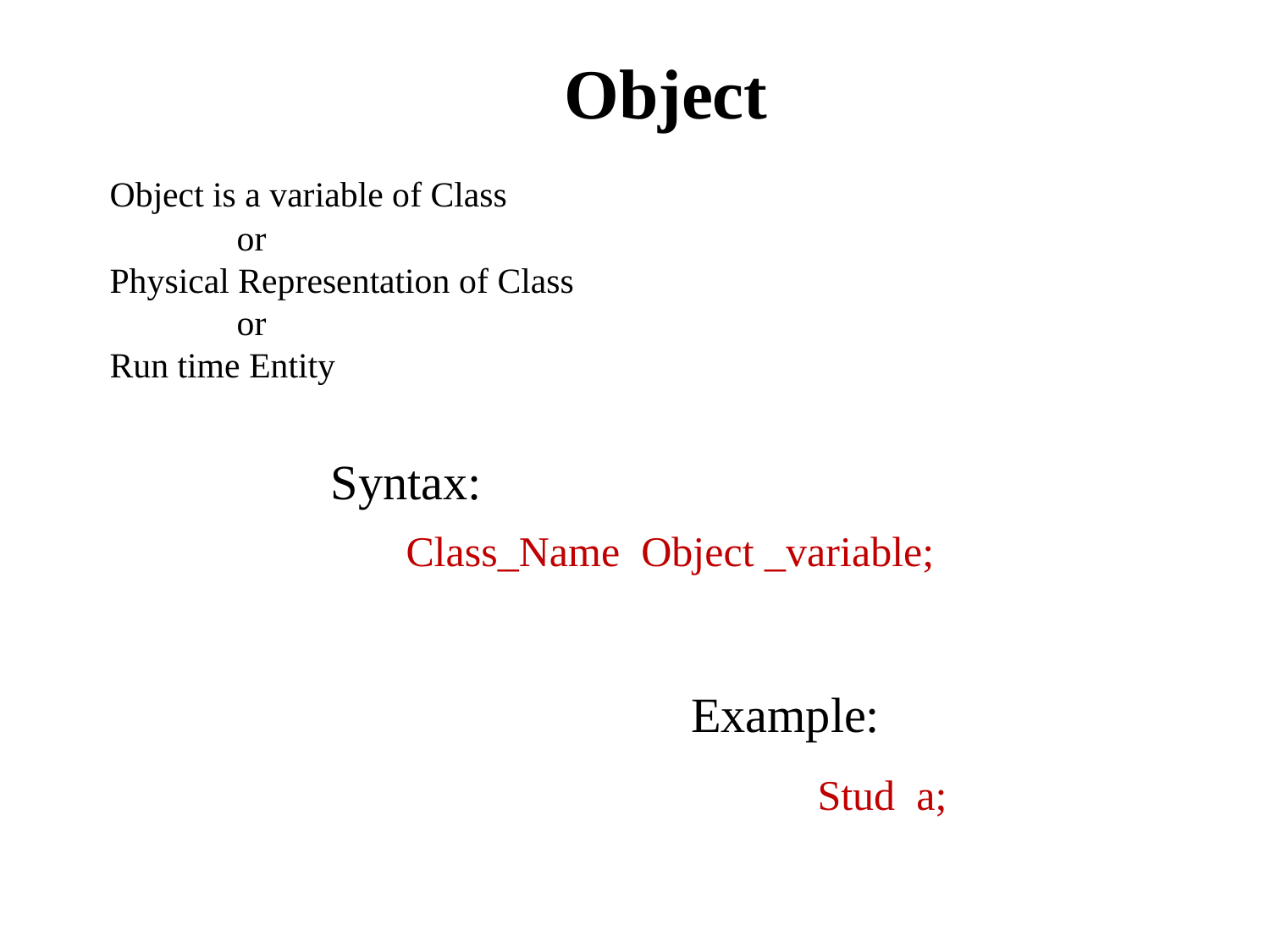

Object
	Object is a variable of Class
		or
	Physical Representation of Class
		or
	Run time Entity
Syntax:
Class_Name  Object _variable;
Example:
Stud  a;